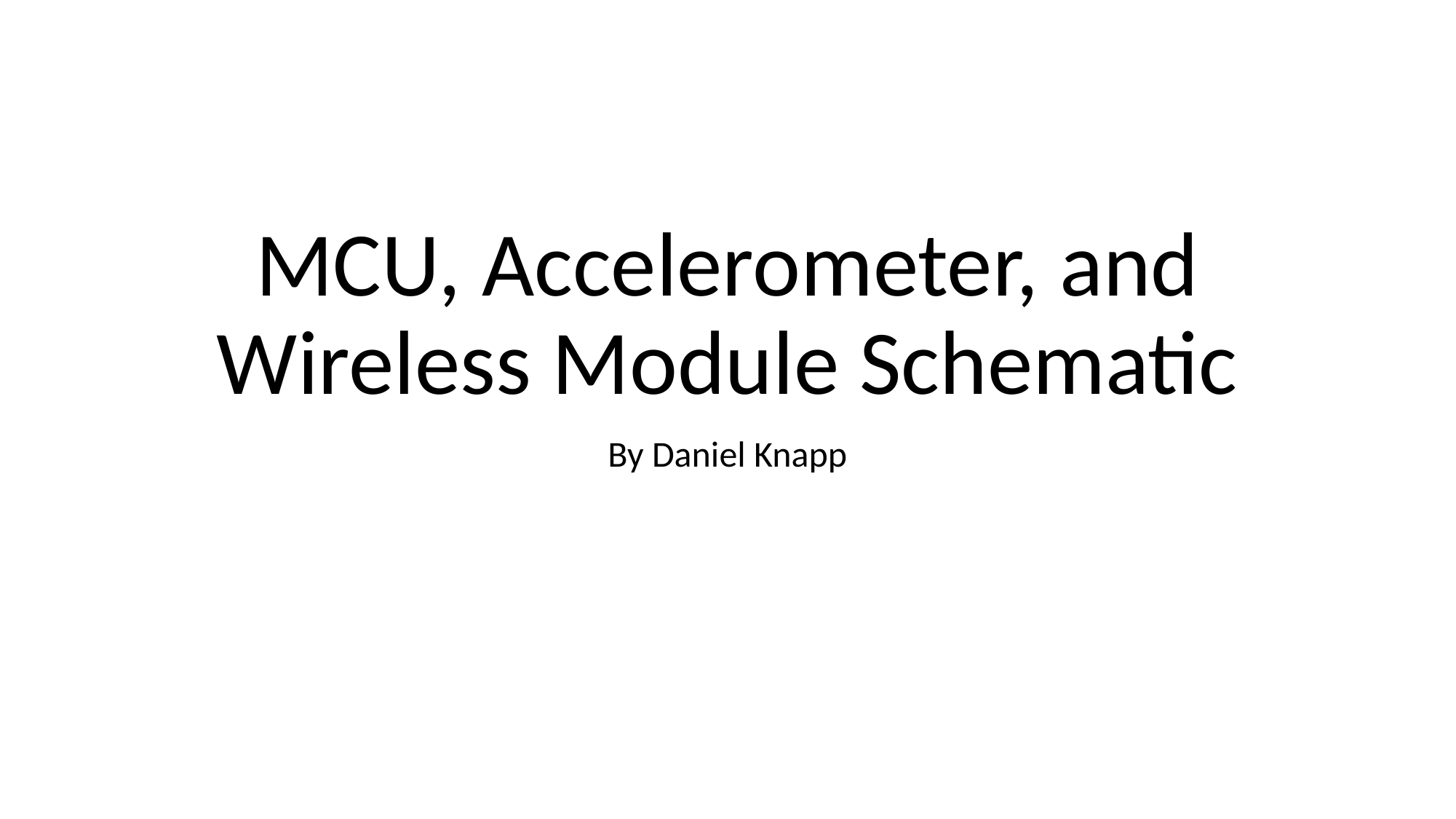

# MCU, Accelerometer, and Wireless Module Schematic
By Daniel Knapp